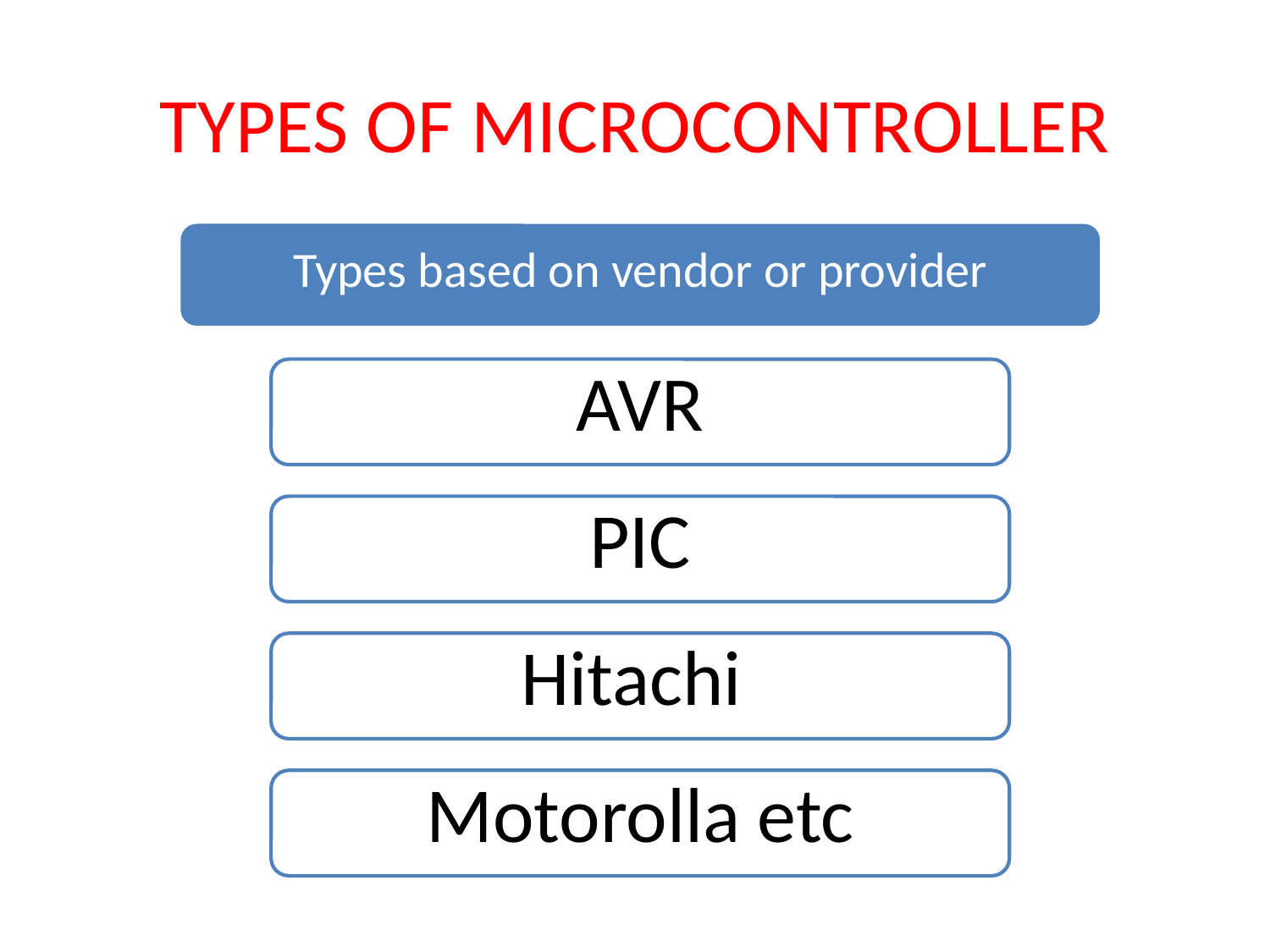

# TYPES OF MICROCONTROLLER
Types based on vendor or provider
AVR
PIC
Motorolla etc
Hitachi